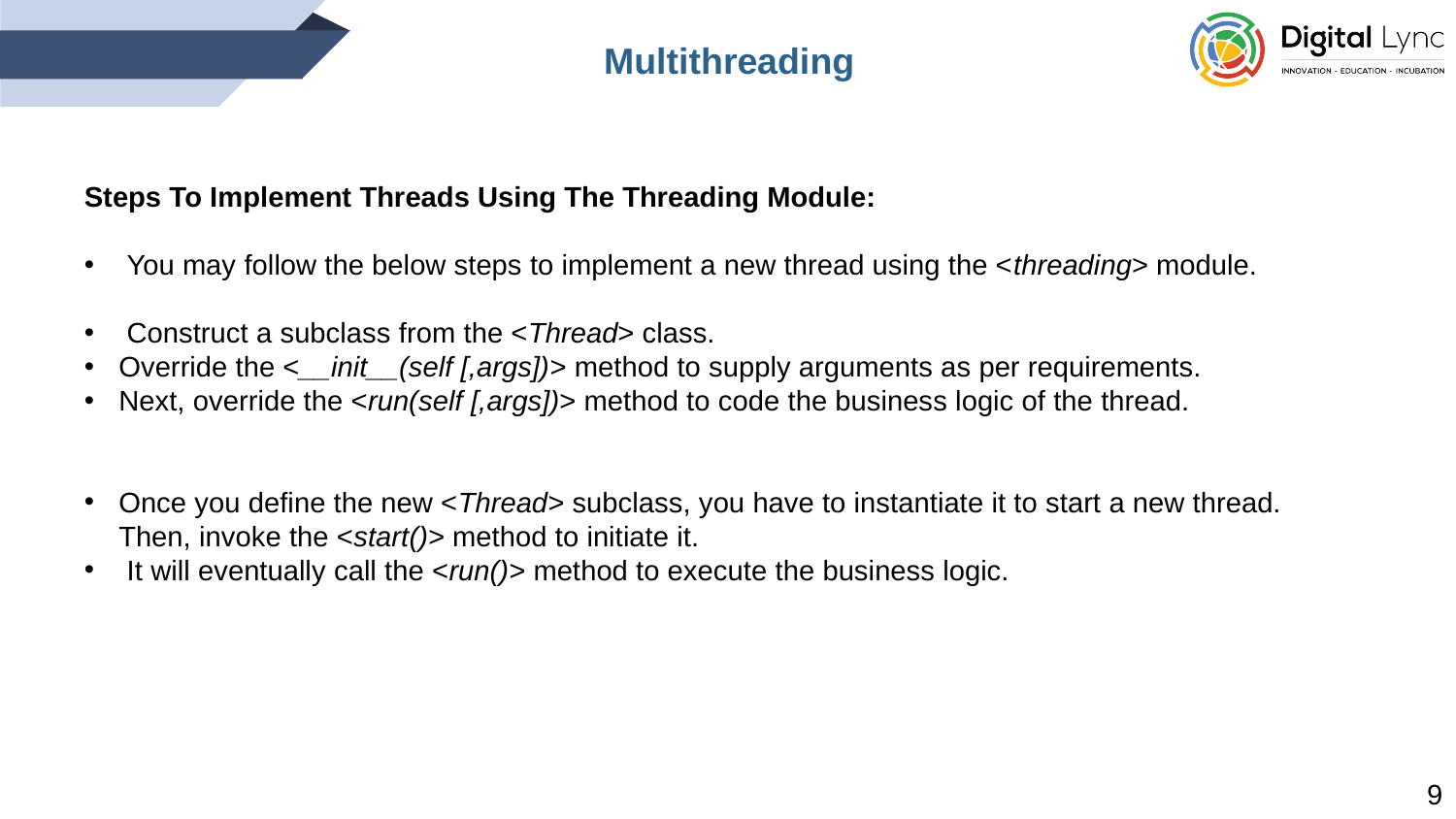

Multithreading
Steps To Implement Threads Using The Threading Module:

 You may follow the below steps to implement a new thread using the <threading> module.

 Construct a subclass from the <Thread> class.
Override the <__init__(self [,args])> method to supply arguments as per requirements.
Next, override the <run(self [,args])> method to code the business logic of the thread.

Once you define the new <Thread> subclass, you have to instantiate it to start a new thread.   Then, invoke the <start()> method to initiate it.
 It will eventually call the <run()> method to execute the business logic.

9